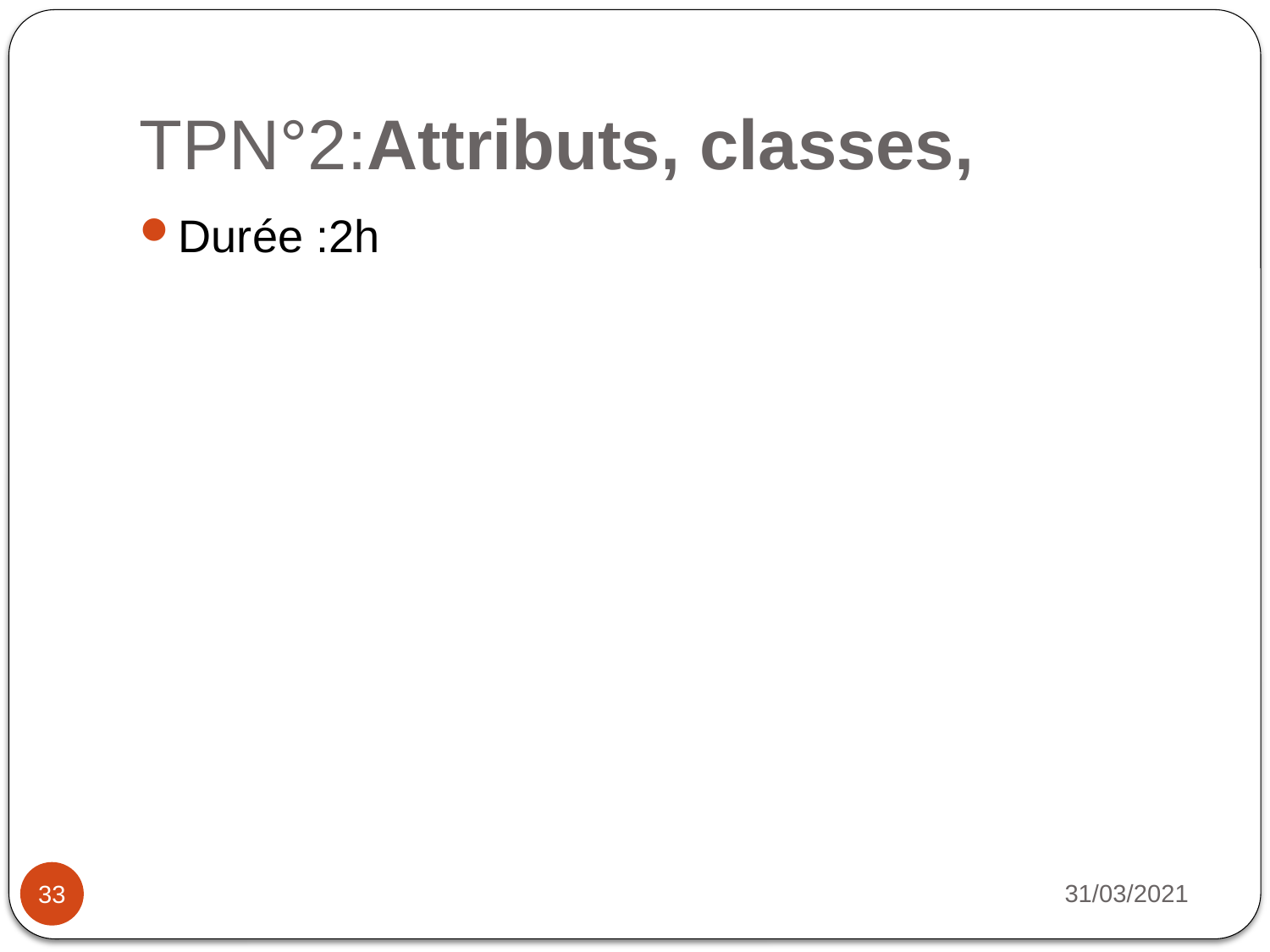

# TPN°2:Attributs, classes,
Durée :2h
31/03/2021
33